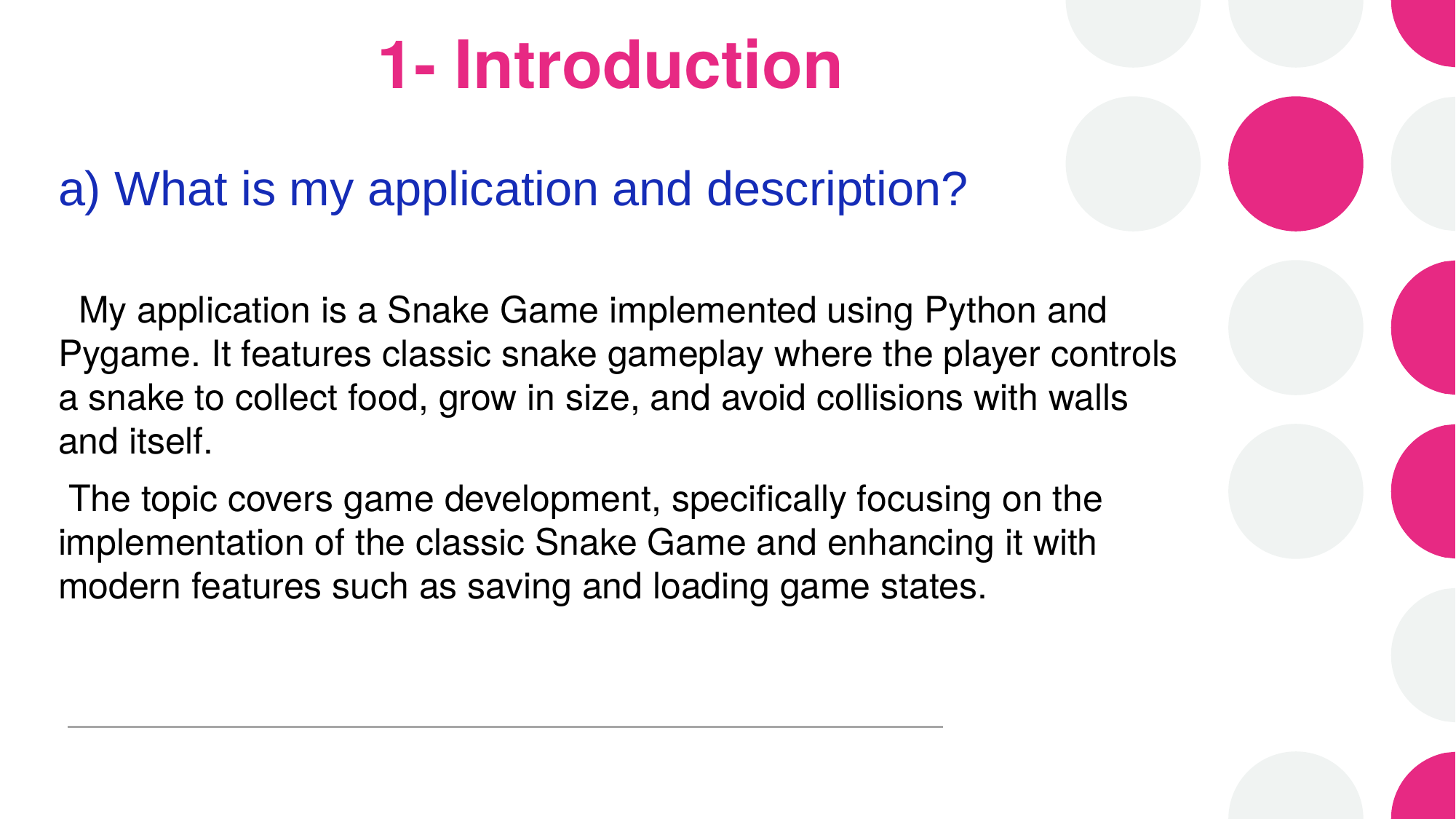

# 1- Introduction
a) What is my application and description?

  My application is a Snake Game implemented using Python and Pygame. It features classic snake gameplay where the player controls a snake to collect food, grow in size, and avoid collisions with walls and itself.
 The topic covers game development, specifically focusing on the implementation of the classic Snake Game and enhancing it with modern features such as saving and loading game states.